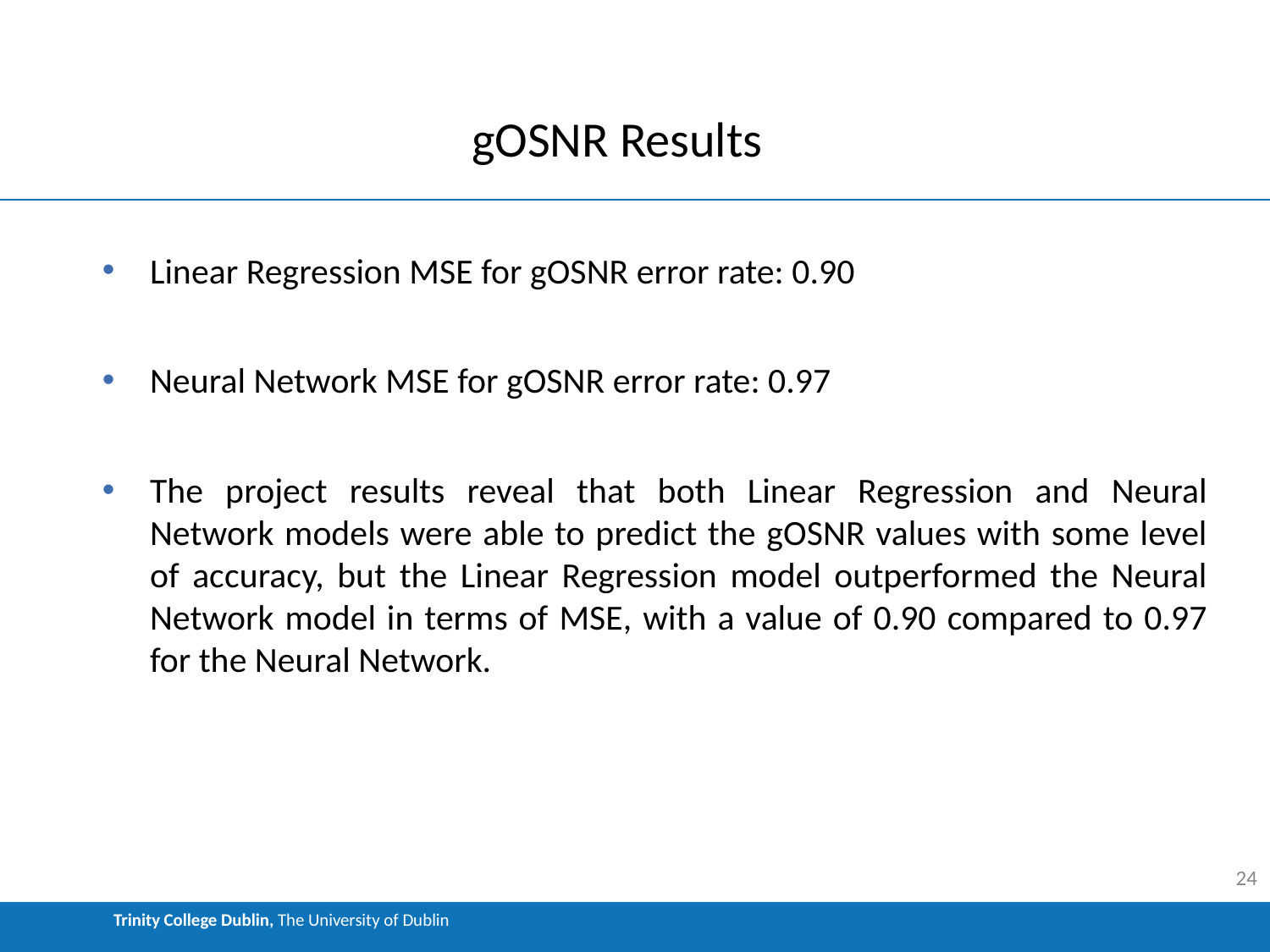

# gOSNR Results
Linear Regression MSE for gOSNR error rate: 0.90

Neural Network MSE for gOSNR error rate: 0.97

The project results reveal that both Linear Regression and Neural Network models were able to predict the gOSNR values with some level of accuracy, but the Linear Regression model outperformed the Neural Network model in terms of MSE, with a value of 0.90 compared to 0.97 for the Neural Network.
24